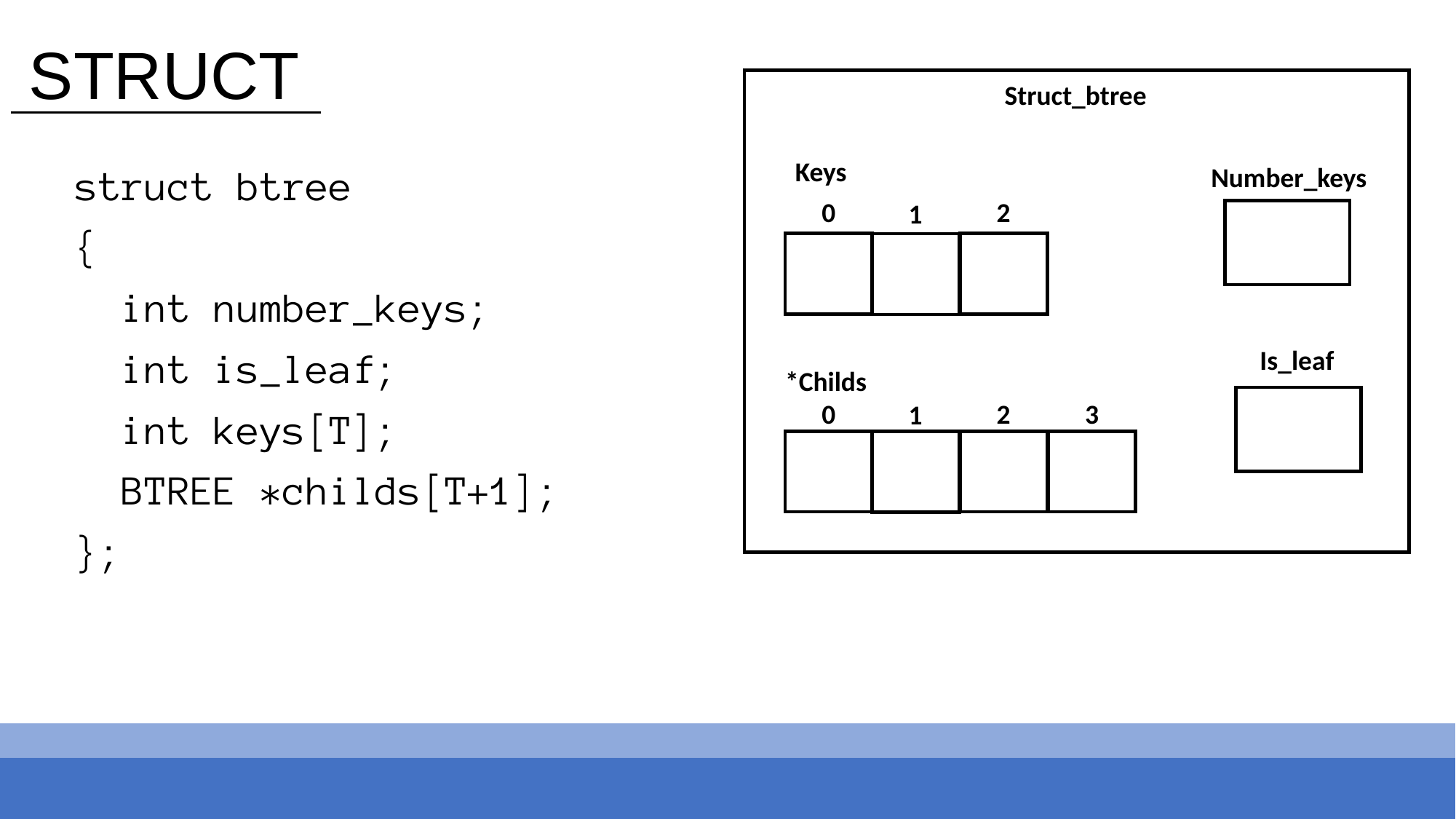

STRUCT

Struct_btree
Keys
Number_keys
struct btree
{
  int number_keys;
  int is_leaf;
  int keys[T];
  BTREE *childs[T+1];
};
0
2
1

Is_leaf
*Childs

0
2
3
1